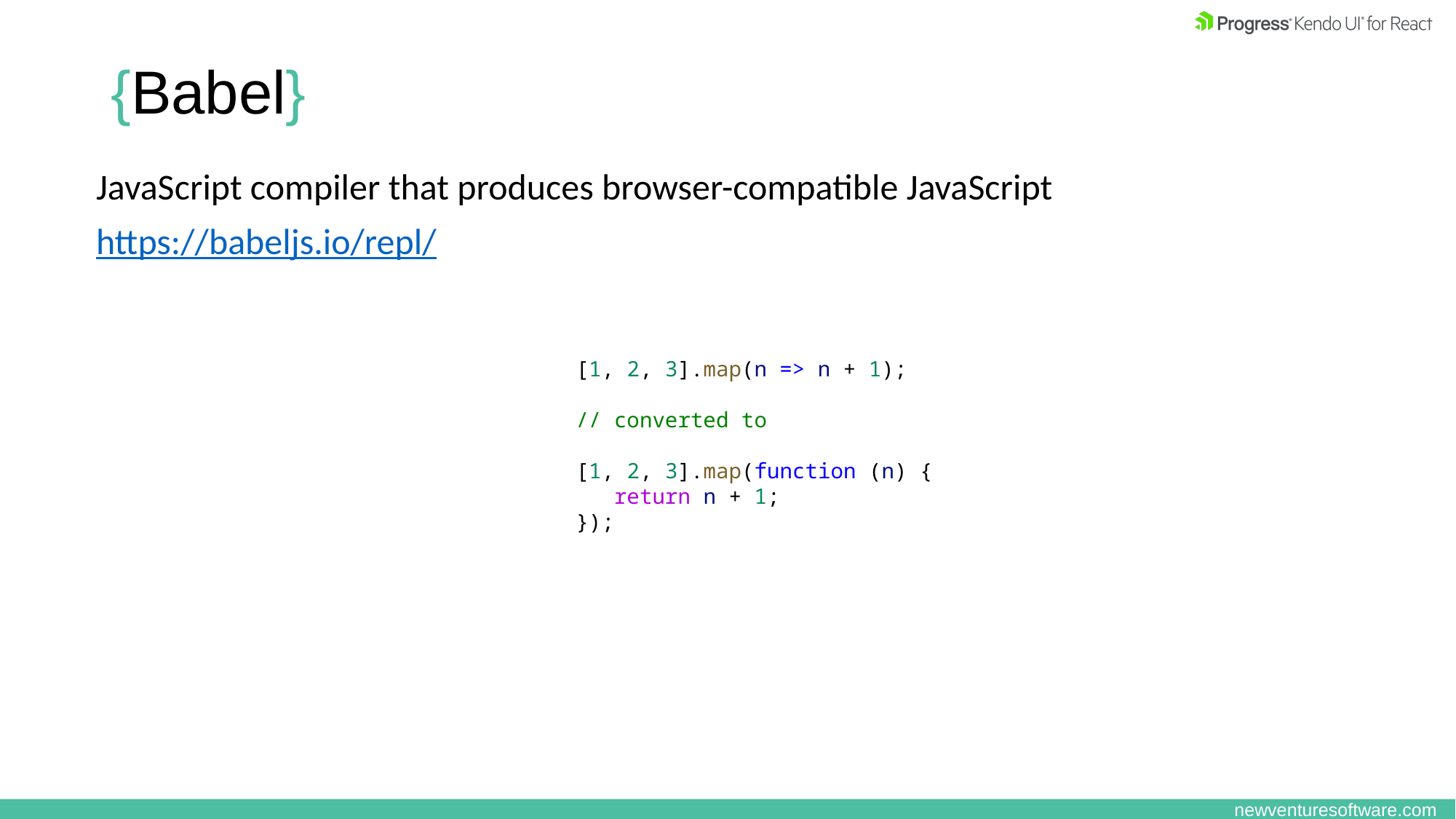

# {Babel}
JavaScript compiler that produces browser-compatible JavaScript
https://babeljs.io/repl/

[1, 2, 3].map(n => n + 1);
// converted to
[1, 2, 3].map(function (n) {
   return n + 1;
});